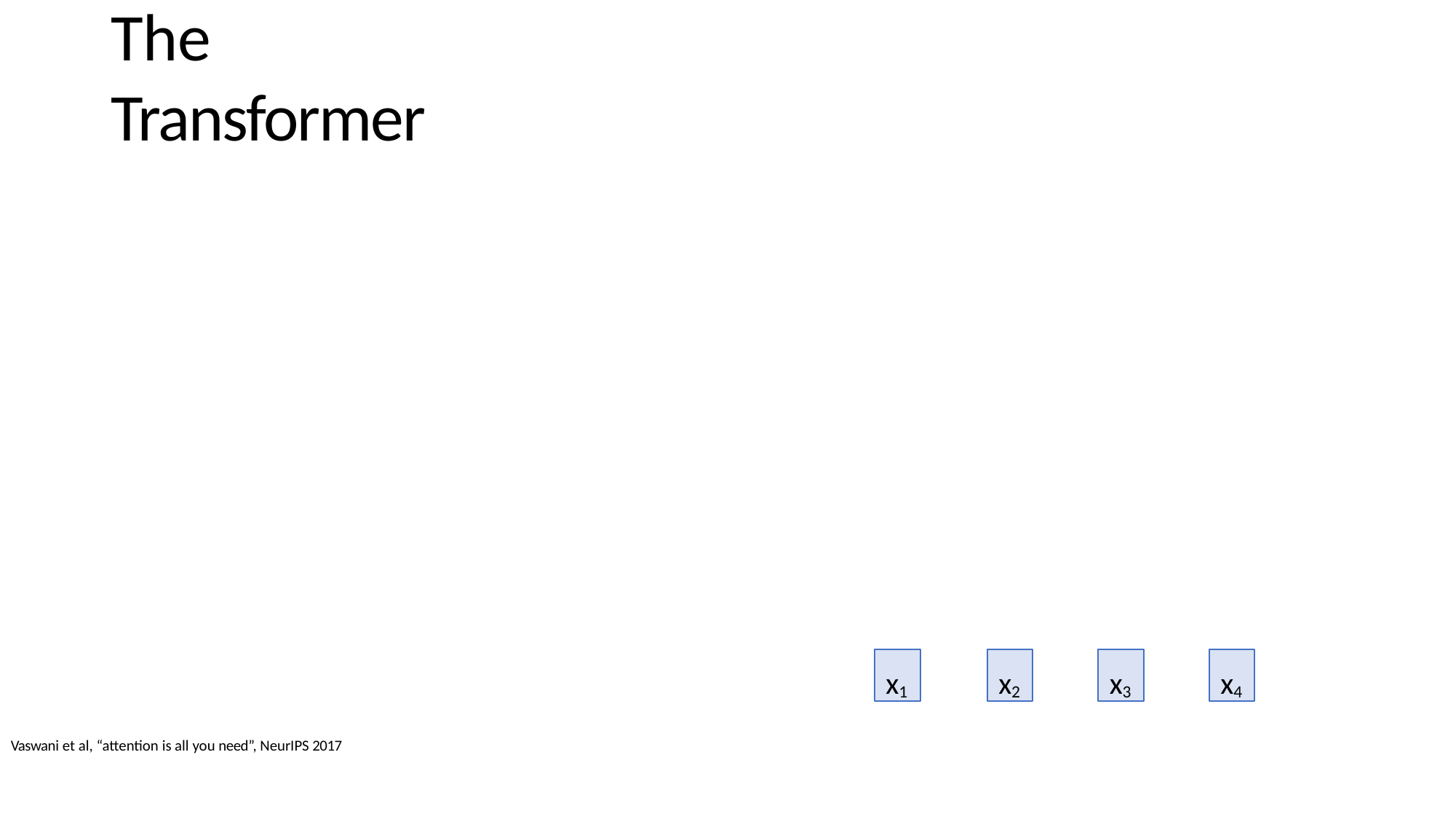

# The Transformer
x1
x2
x3
x4
Vaswani et al, “attention is all you need”, NeurIPS 2017